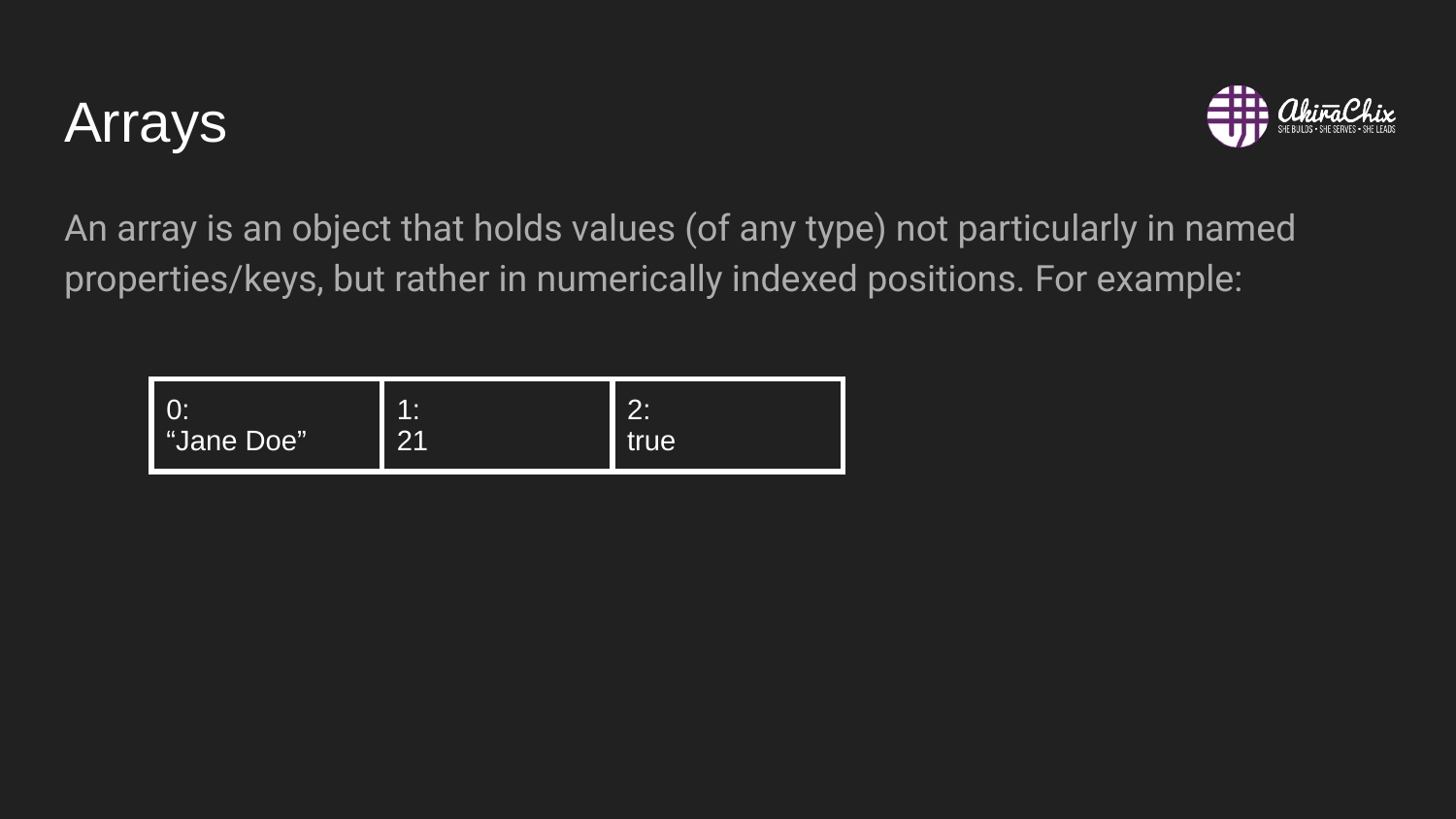

# Arrays
An array is an object that holds values (of any type) not particularly in named properties/keys, but rather in numerically indexed positions. For example:

| 0: “Jane Doe” | 1: 21 | 2: true |
| --- | --- | --- |